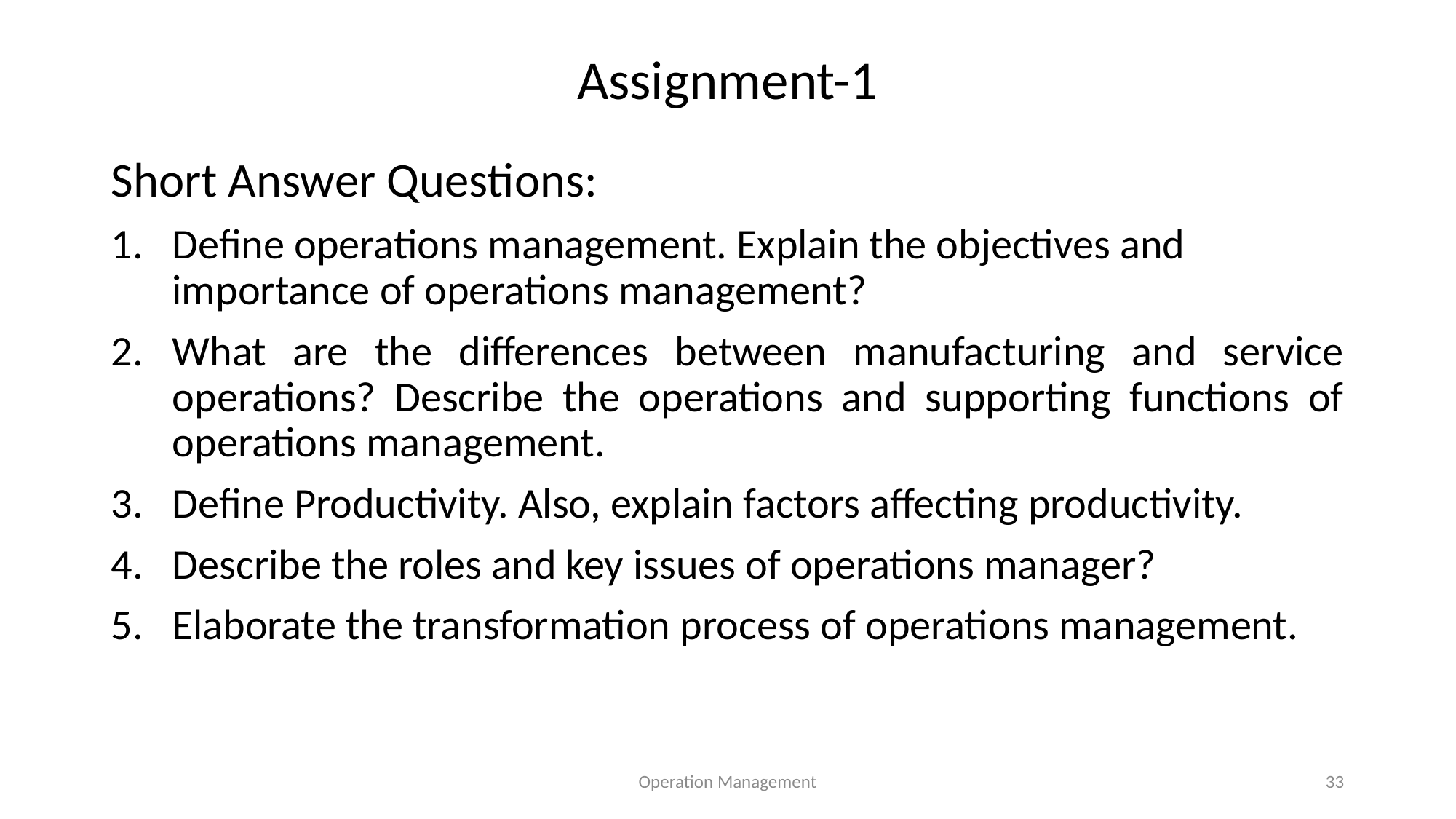

# Assignment-1
Short Answer Questions:
Define operations management. Explain the objectives and importance of operations management?
What are the differences between manufacturing and service operations? Describe the operations and supporting functions of operations management.
Define Productivity. Also, explain factors affecting productivity.
Describe the roles and key issues of operations manager?
Elaborate the transformation process of operations management.
Operation Management
33